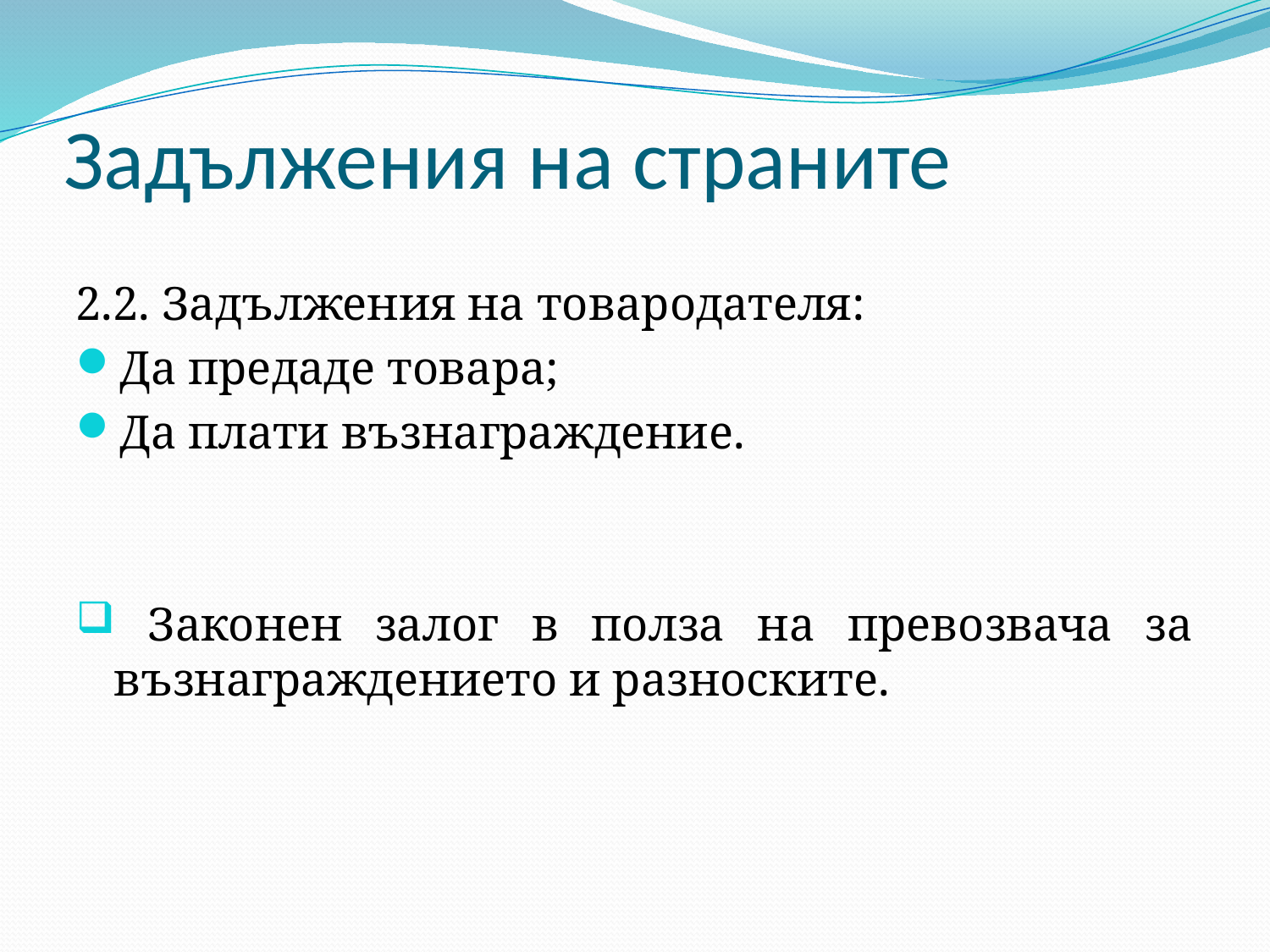

# Задължения на страните
2.2. Задължения на товародателя:
Да предаде товара;
Да плати възнаграждение.

 Законен залог в полза на превозвача за възнаграждението и разноските.